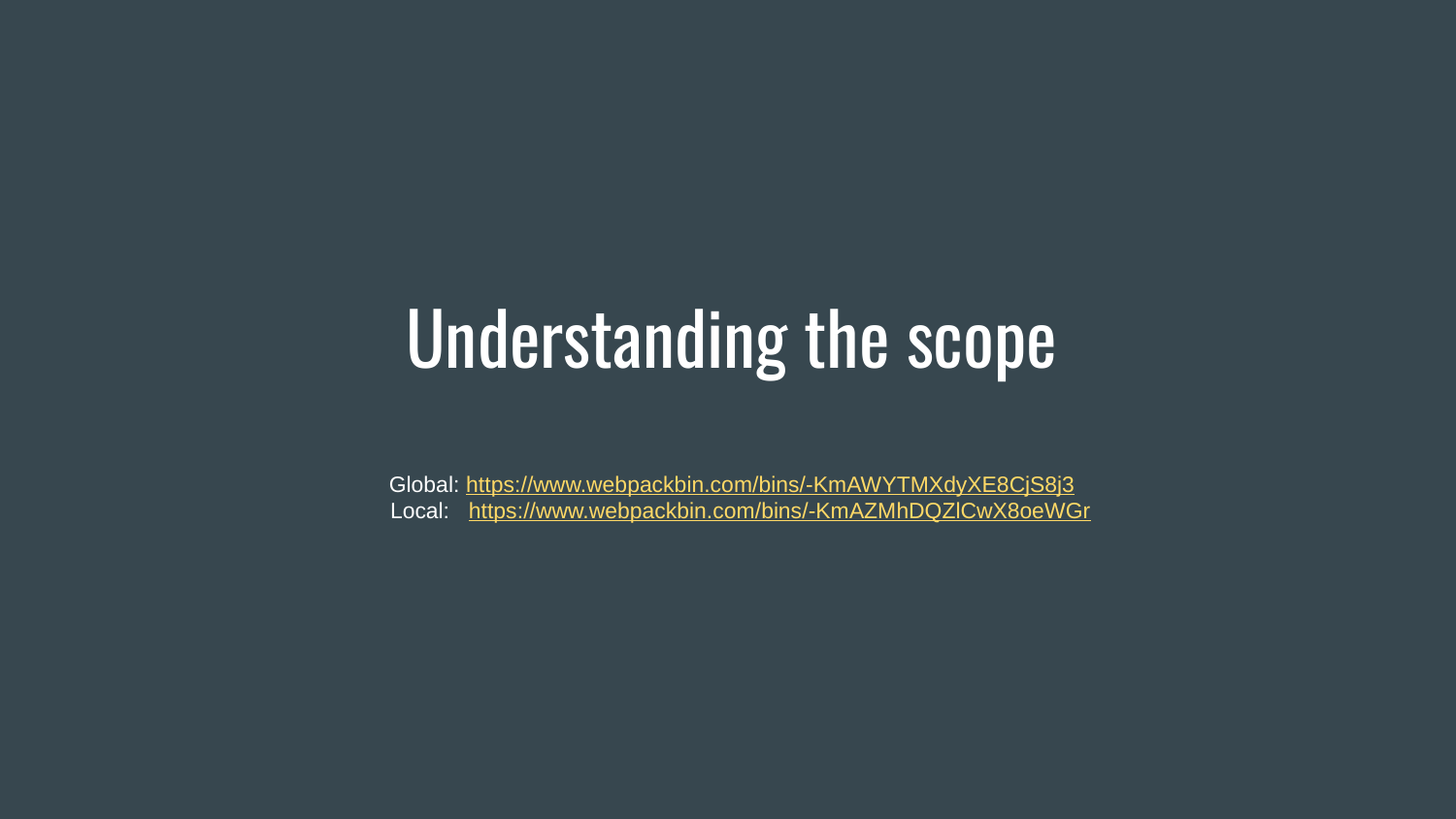

# Understanding the scope Global: https://www.webpackbin.com/bins/-KmAWYTMXdyXE8CjS8j3
        Local:   https://www.webpackbin.com/bins/-KmAZMhDQZlCwX8oeWGr